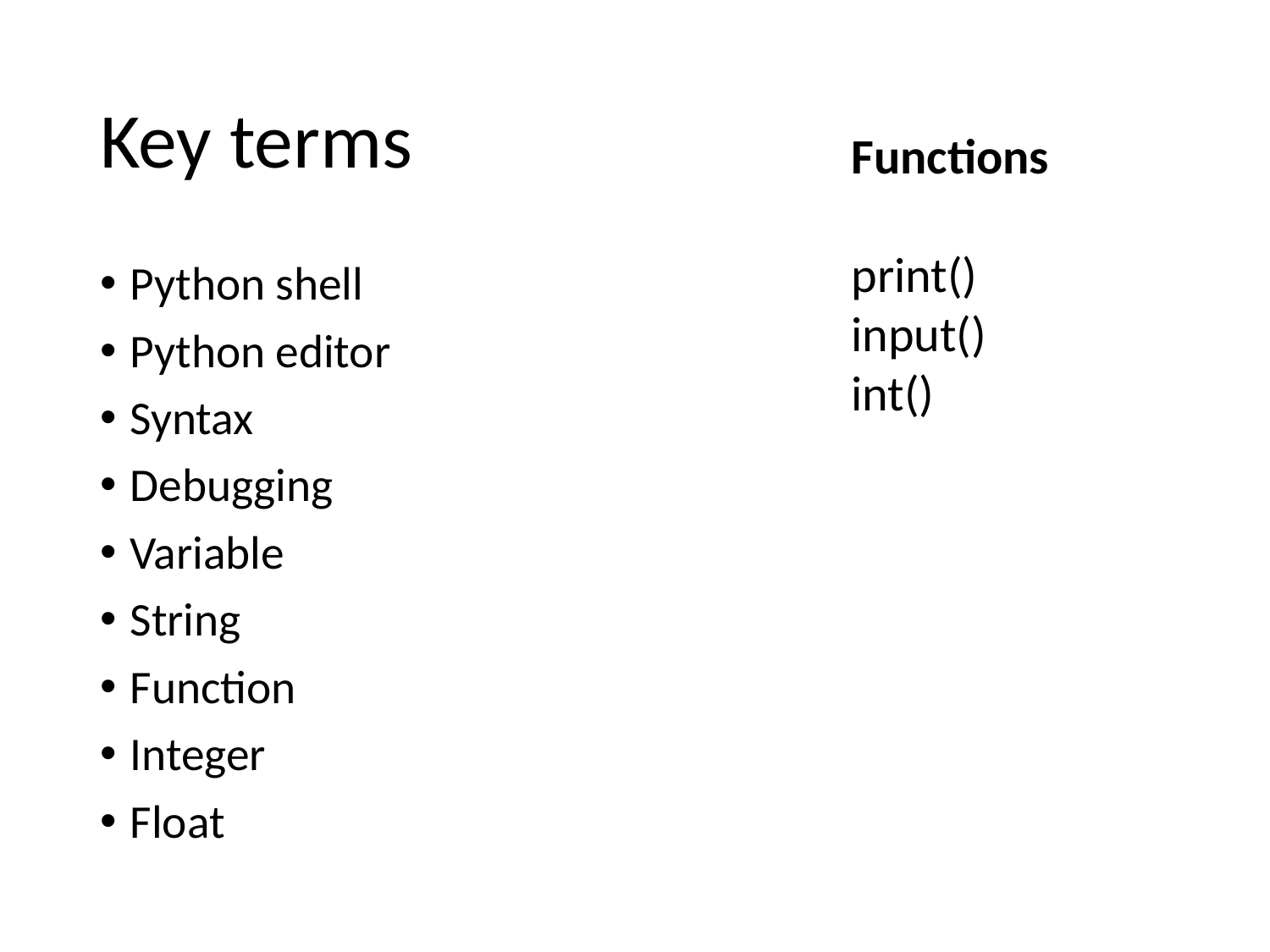

# Key terms
Functions

print()
input()
int()
Python shell
Python editor
Syntax
Debugging
Variable
String
Function
Integer
Float